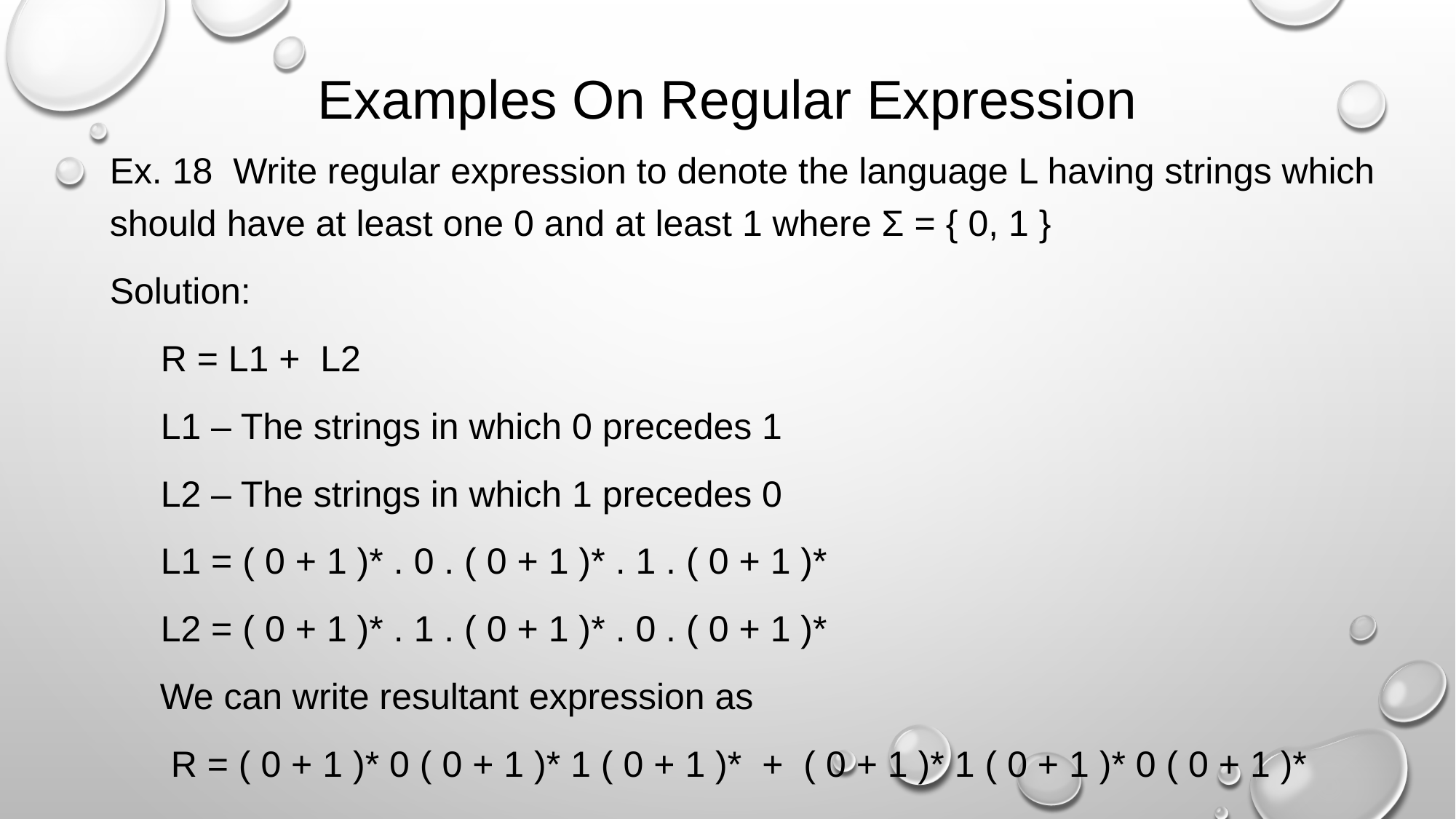

# Examples On Regular Expression
Ex. 18  Write regular expression to denote the language L having strings which should have at least one 0 and at least 1 where Σ = { 0, 1 }
Solution:
     R = L1 +  L2
     L1 – The strings in which 0 precedes 1
     L2 – The strings in which 1 precedes 0
     L1 = ( 0 + 1 )* . 0 . ( 0 + 1 )* . 1 . ( 0 + 1 )*
     L2 = ( 0 + 1 )* . 1 . ( 0 + 1 )* . 0 . ( 0 + 1 )*
      We can write resultant expression as
      R = ( 0 + 1 )* 0 ( 0 + 1 )* 1 ( 0 + 1 )*  +  ( 0 + 1 )* 1 ( 0 + 1 )* 0 ( 0 + 1 )*